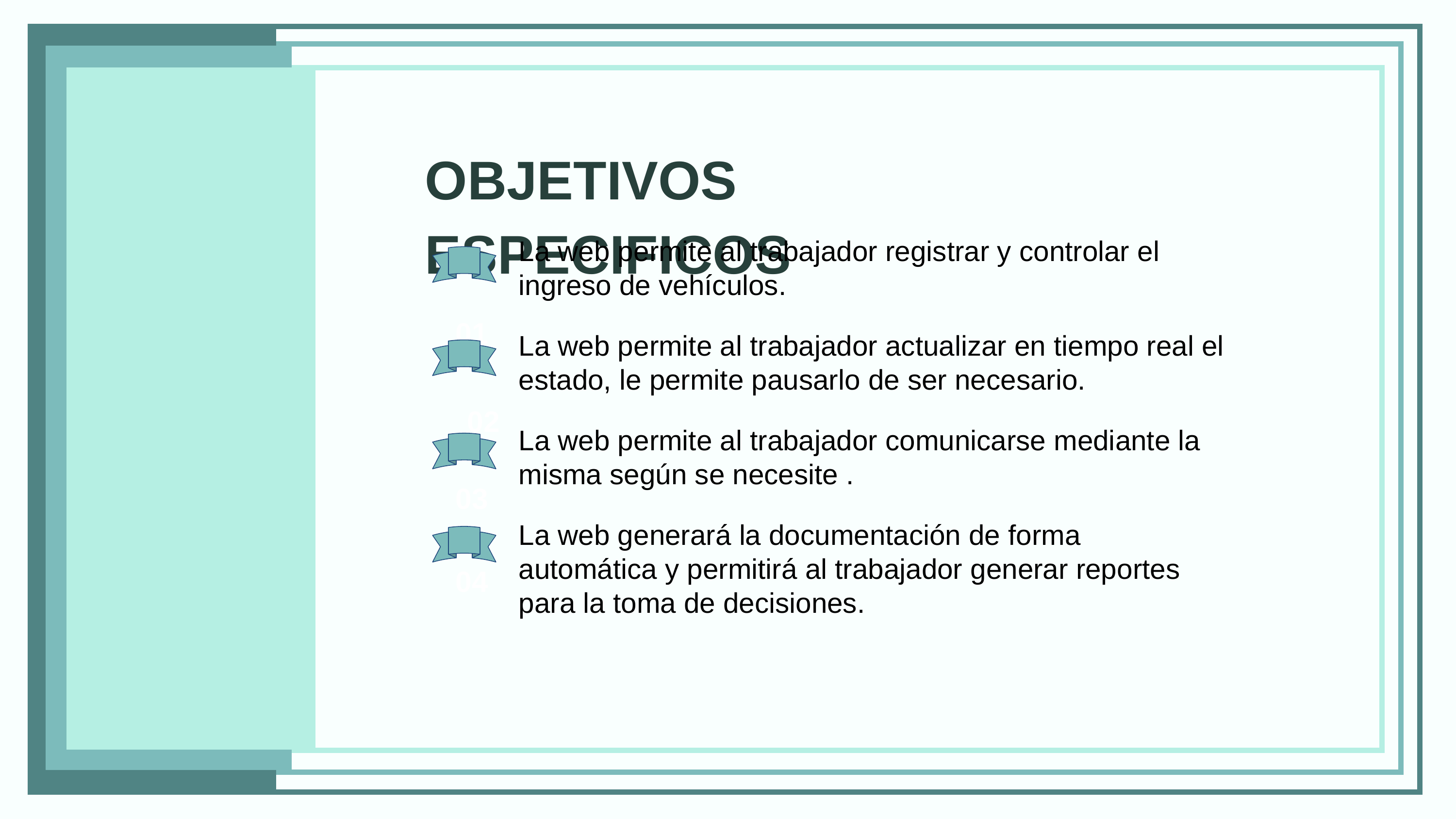

OBJETIVOS ESPECIFICOS
La web permite al trabajador registrar y controlar el ingreso de vehículos.

01
La web permite al trabajador actualizar en tiempo real el estado, le permite pausarlo de ser necesario.

02
La web permite al trabajador comunicarse mediante la misma según se necesite .

03
La web generará la documentación de forma automática y permitirá al trabajador generar reportes para la toma de decisiones.

04